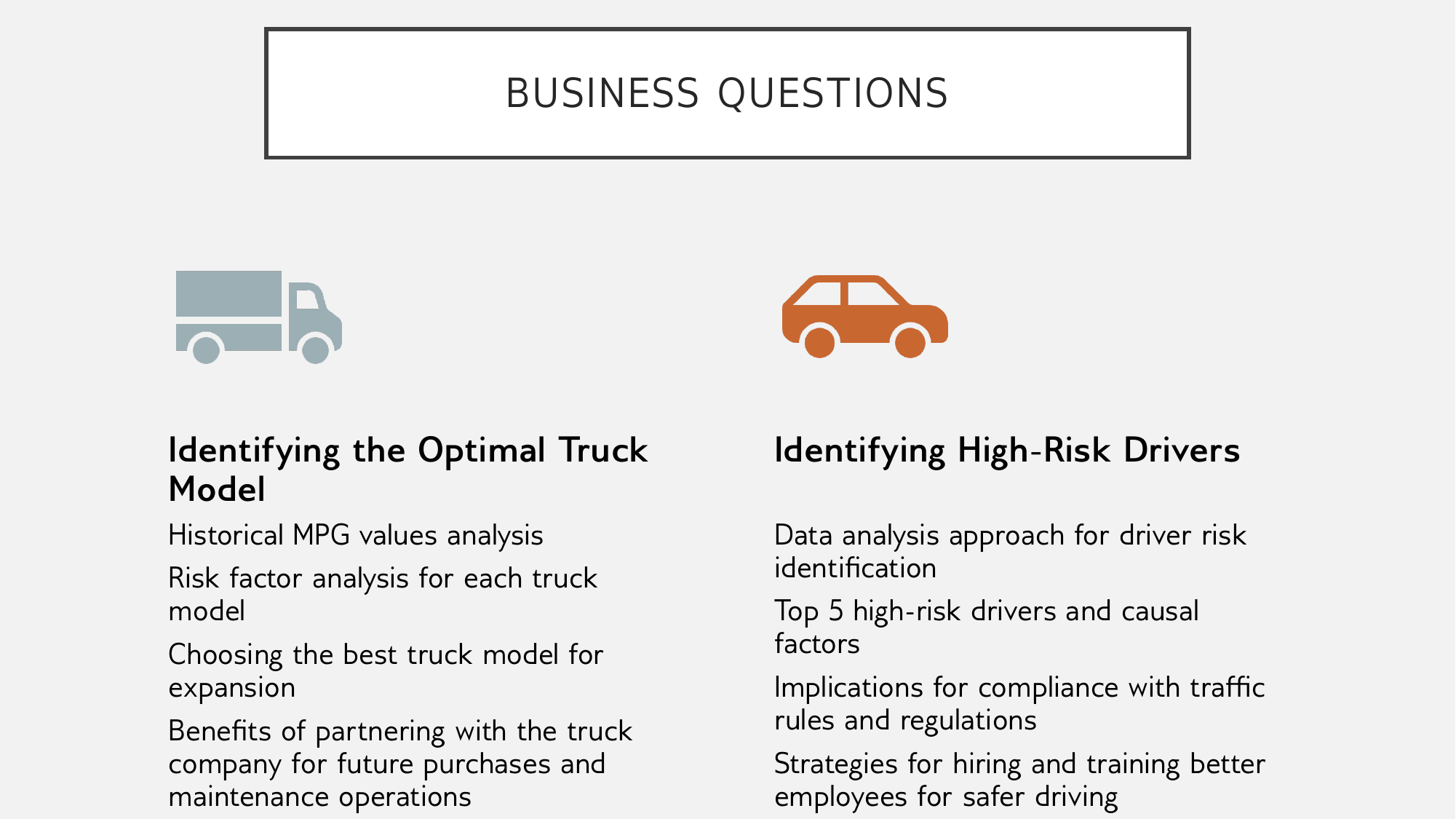

# BUSINESS QUESTIONS
Identifying the Optimal Truck Model
Historical MPG values analysis
Risk factor analysis for each truck model
Choosing the best truck model for expansion
Benefits of partnering with the truck company for future purchases and maintenance operations
Identifying High-Risk Drivers
Data analysis approach for driver risk identification
Top 5 high-risk drivers and causal factors
Implications for compliance with traffic rules and regulations
Strategies for hiring and training better employees for safer driving